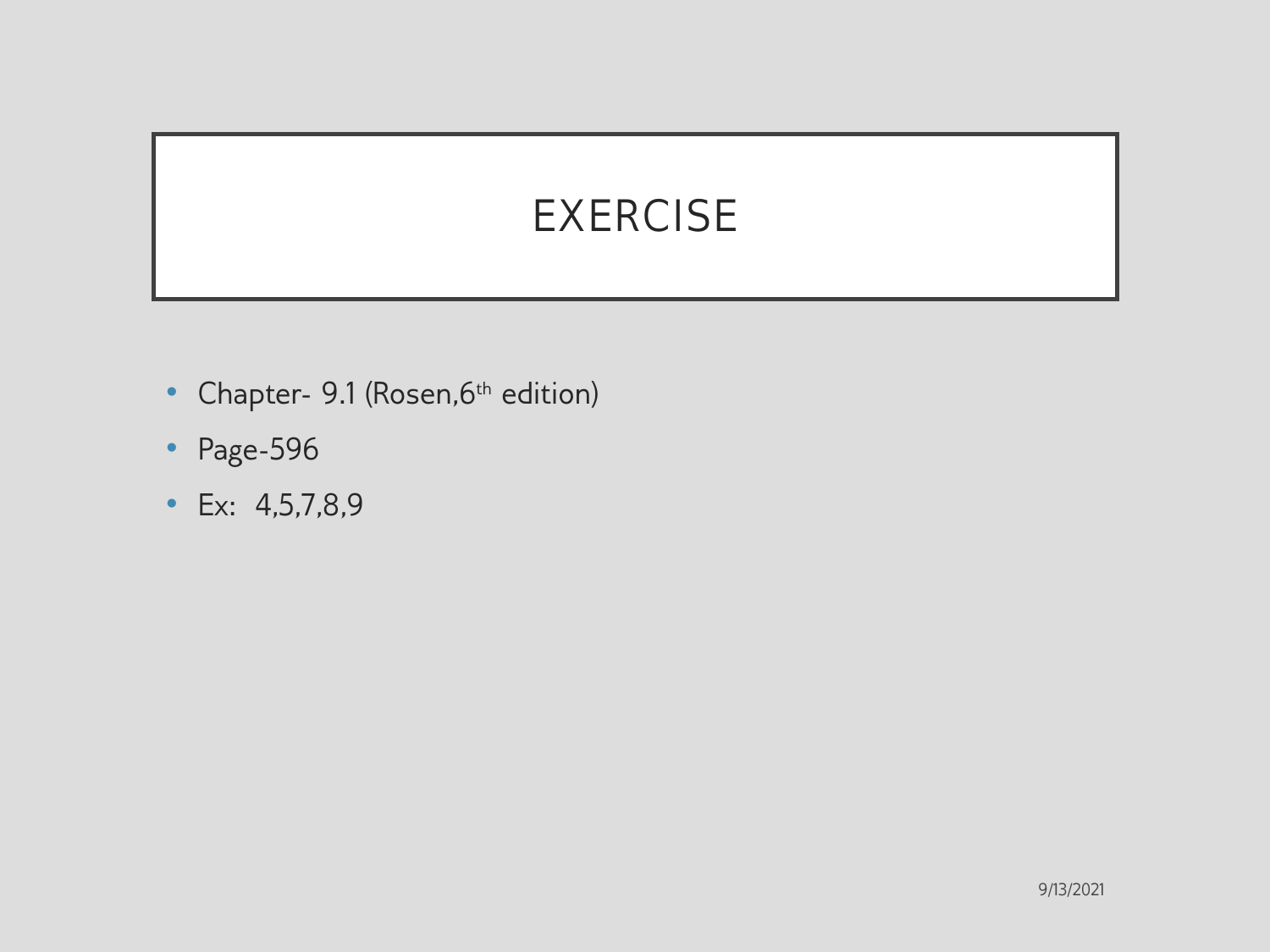

# Exercise
Chapter- 9.1 (Rosen,6th edition)
Page-596
Ex:  4,5,7,8,9
9/13/2021